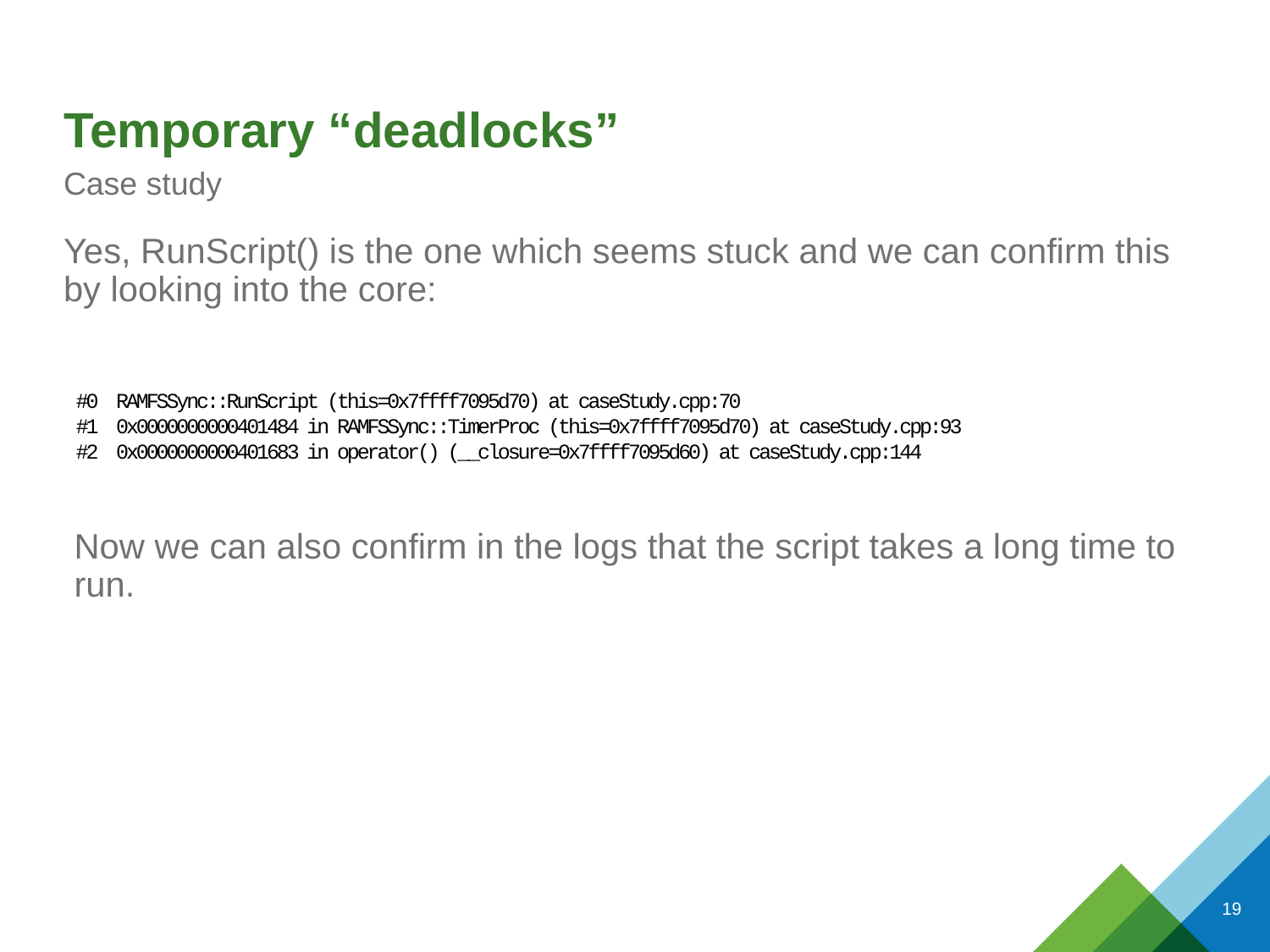

# Temporary “deadlocks”
Case study
Yes, RunScript() is the one which seems stuck and we can confirm this by looking into the core:
#0  RAMFSSync::RunScript (this=0x7ffff7095d70) at caseStudy.cpp:70
#1  0x0000000000401484 in RAMFSSync::TimerProc (this=0x7ffff7095d70) at caseStudy.cpp:93
#2  0x0000000000401683 in operator() (__closure=0x7ffff7095d60) at caseStudy.cpp:144
Now we can also confirm in the logs that the script takes a long time to run.
19